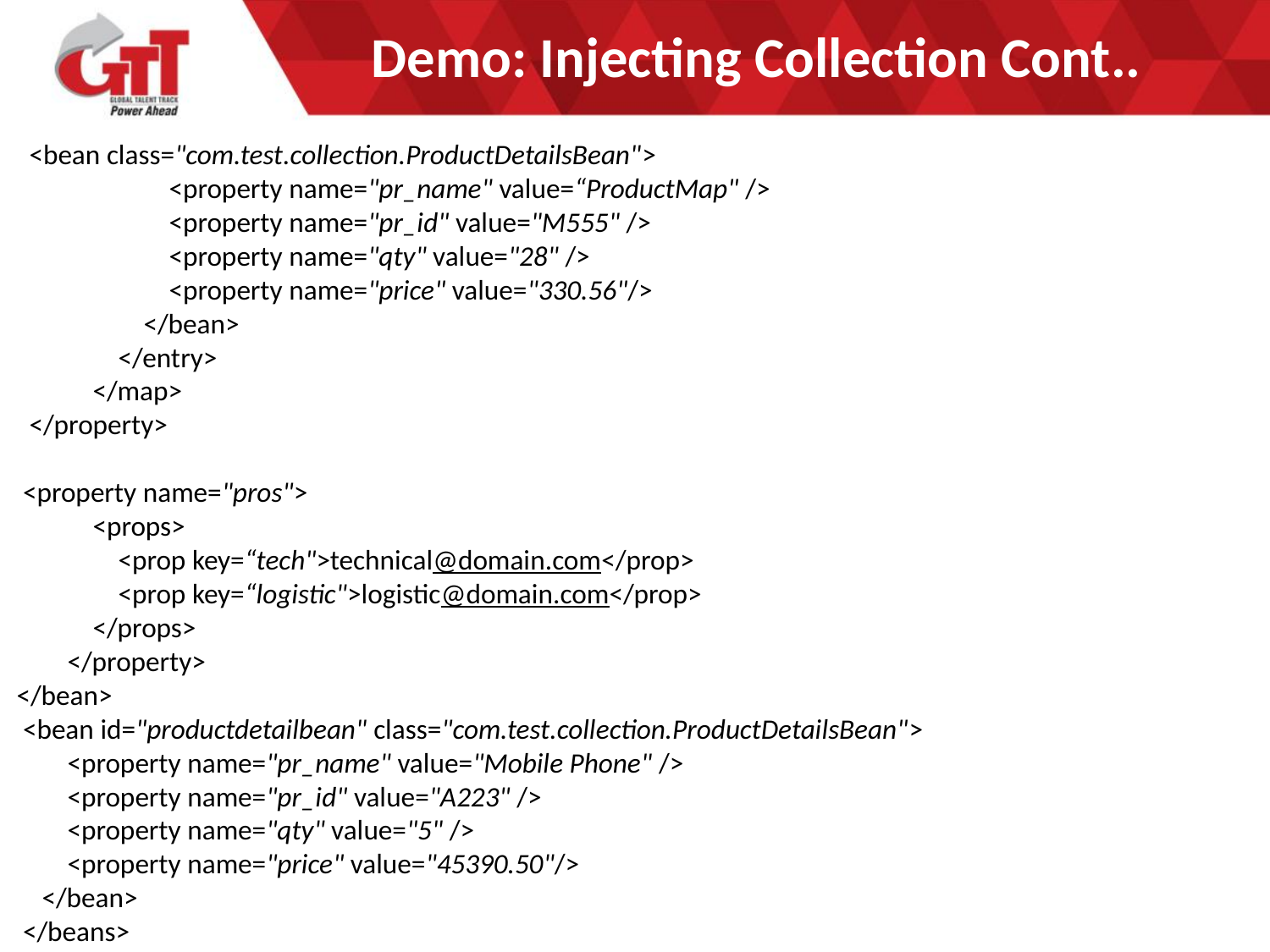

# Demo: Injecting Collection Cont..

  <bean class="com.test.collection.ProductDetailsBean">
                        <property name="pr_name" value=“ProductMap" />
                        <property name="pr_id" value="M555" />
                        <property name="qty" value="28" />
                        <property name="price" value="330.56"/>
                    </bean>
                </entry>
            </map>
  </property>

 <property name="pros">
            <props>
                <prop key=“tech">technical@domain.com</prop>
                <prop key=“logistic">logistic@domain.com</prop>
            </props>
        </property>
</bean>
 <bean id="productdetailbean" class="com.test.collection.ProductDetailsBean">
        <property name="pr_name" value="Mobile Phone" />
        <property name="pr_id" value="A223" />
        <property name="qty" value="5" />
        <property name="price" value="45390.50"/>
    </bean>
 </beans>